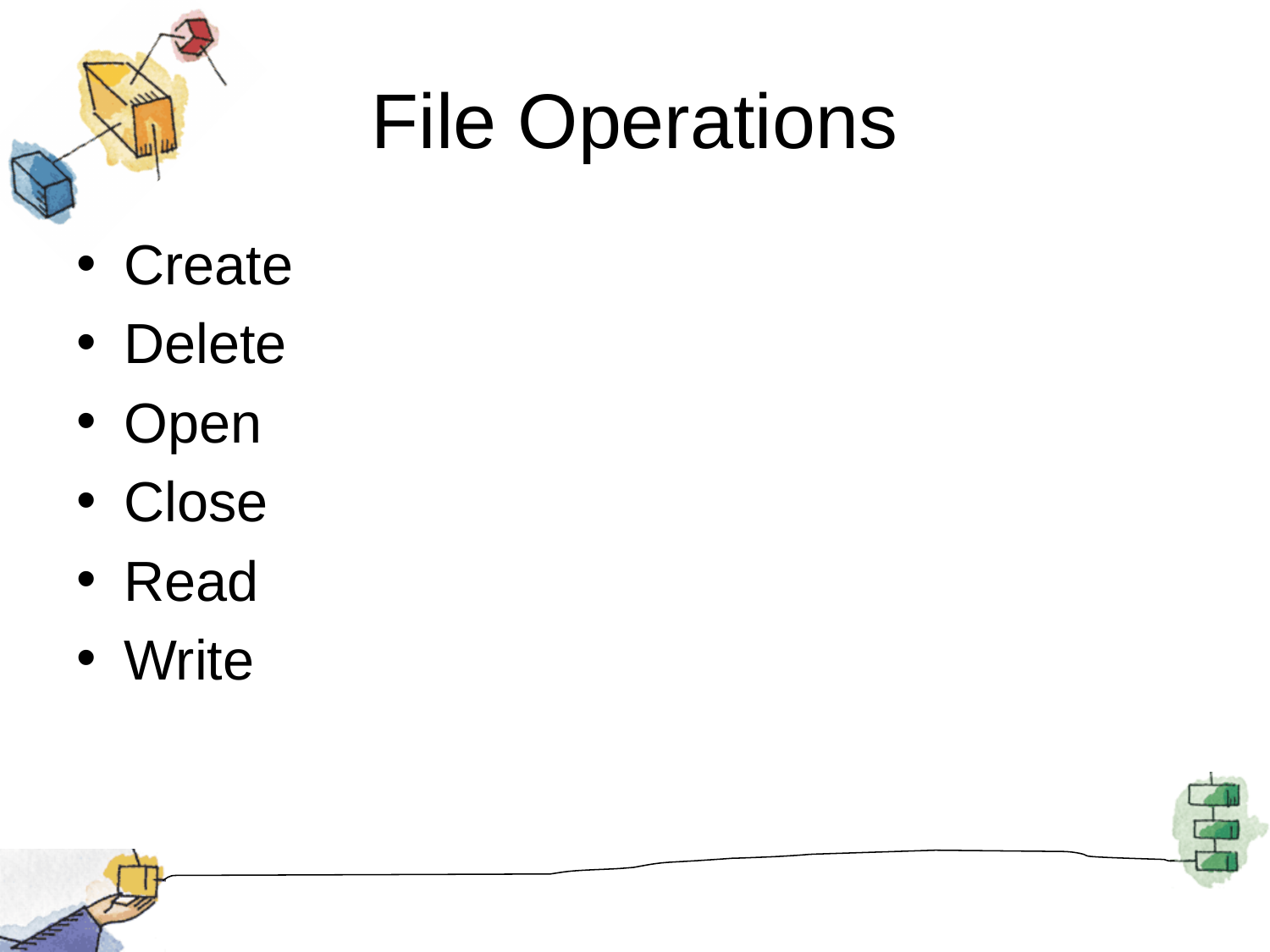

# File Operations
Create
Delete
Open
Close
Read
Write